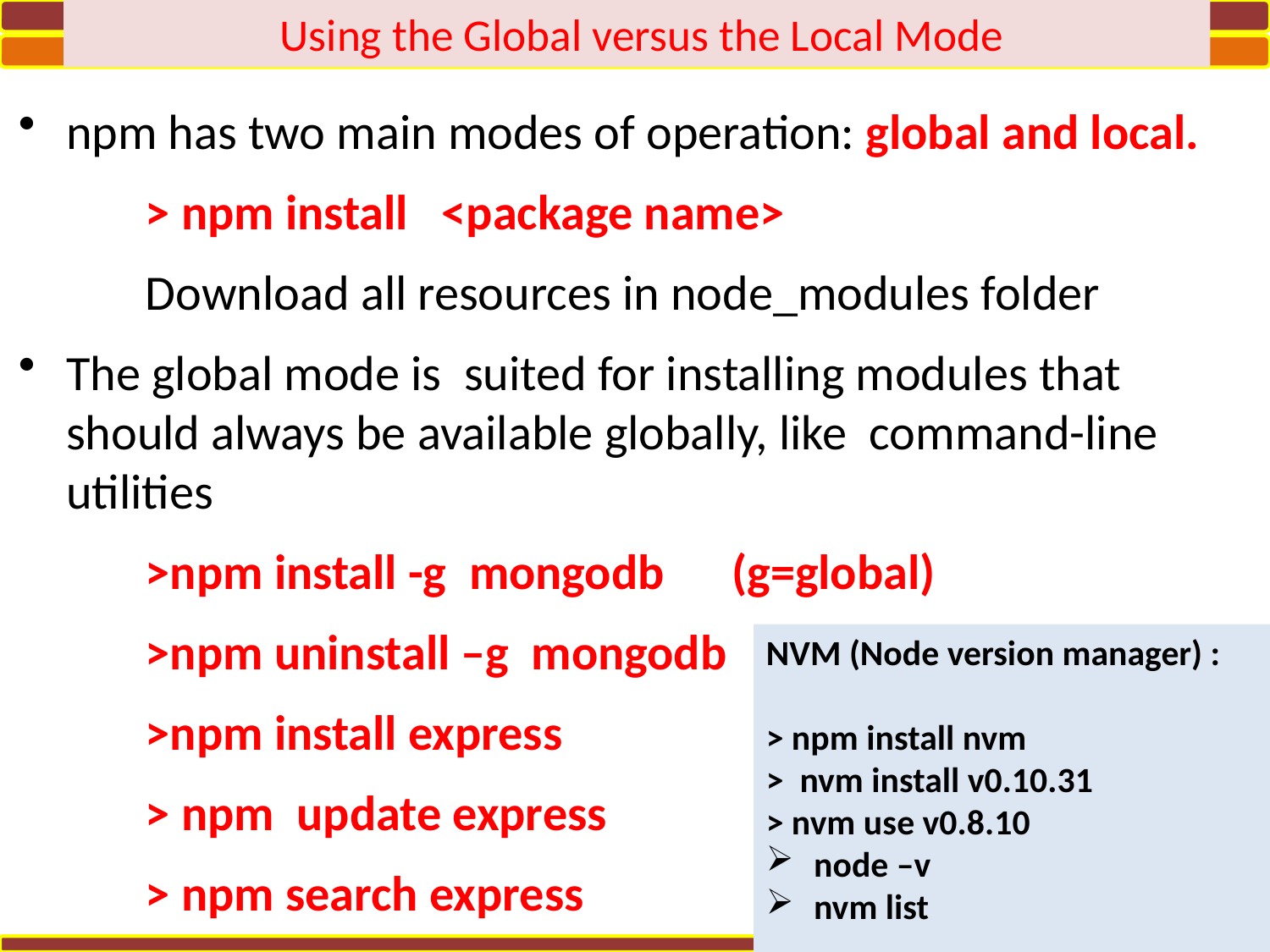

Using the Global versus the Local Mode

npm has two main modes of operation: global and local.
	> npm install   <package name>
	Download all resources in node_modules folder
The global mode is  suited for installing modules that should always be available globally, like  command-line utilities
	>npm install -g  mongodb      (g=global)
	>npm uninstall –g  mongodb
	>npm install express
	> npm  update express
	> npm search express

NVM (Node version manager) :

> npm install nvm
>  nvm install v0.10.31
> nvm use v0.8.10
node –v
nvm list